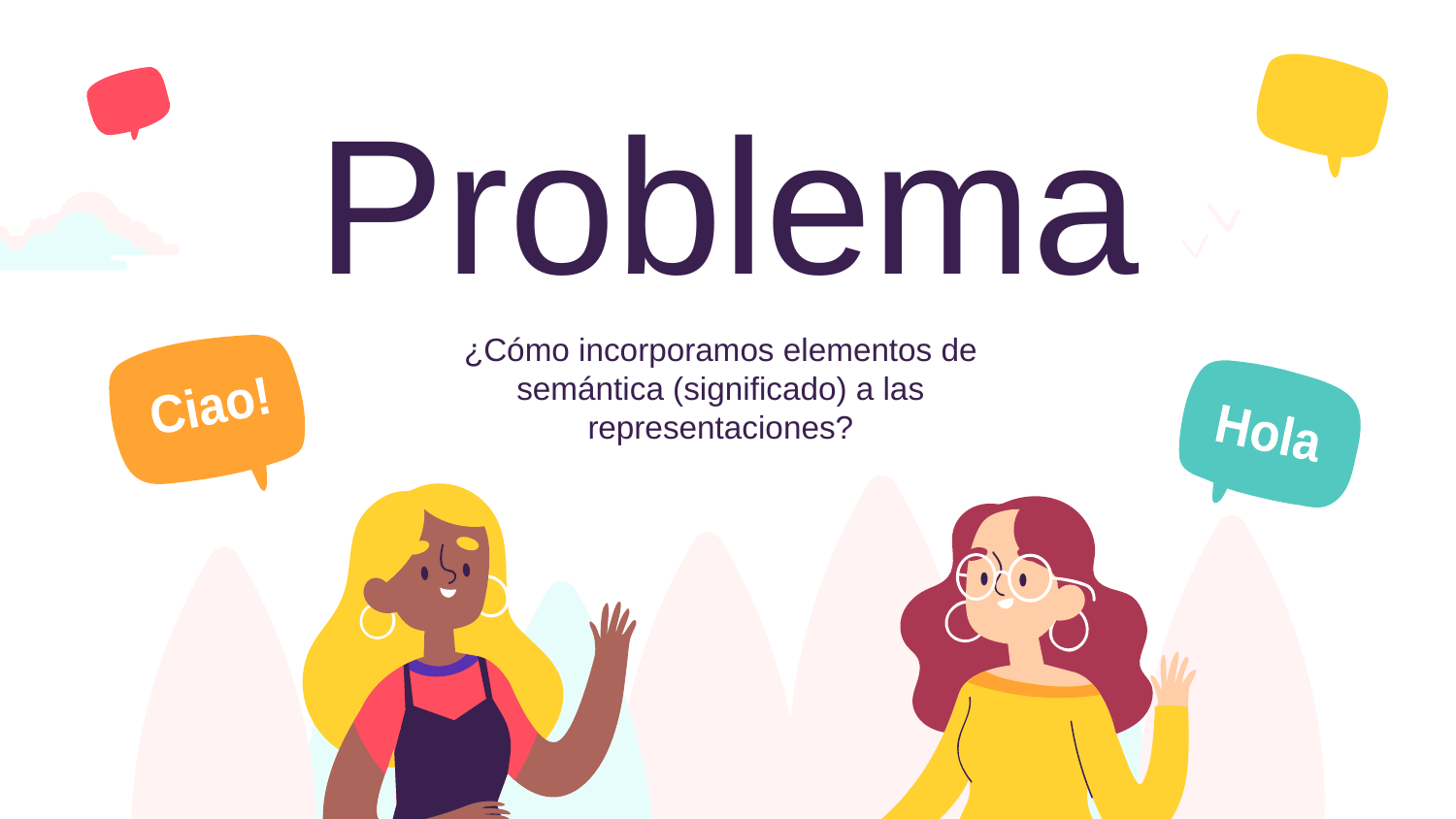

# Problema

¿Cómo incorporamos elementos de semántica (significado) a las representaciones?

Ciao!
Hola